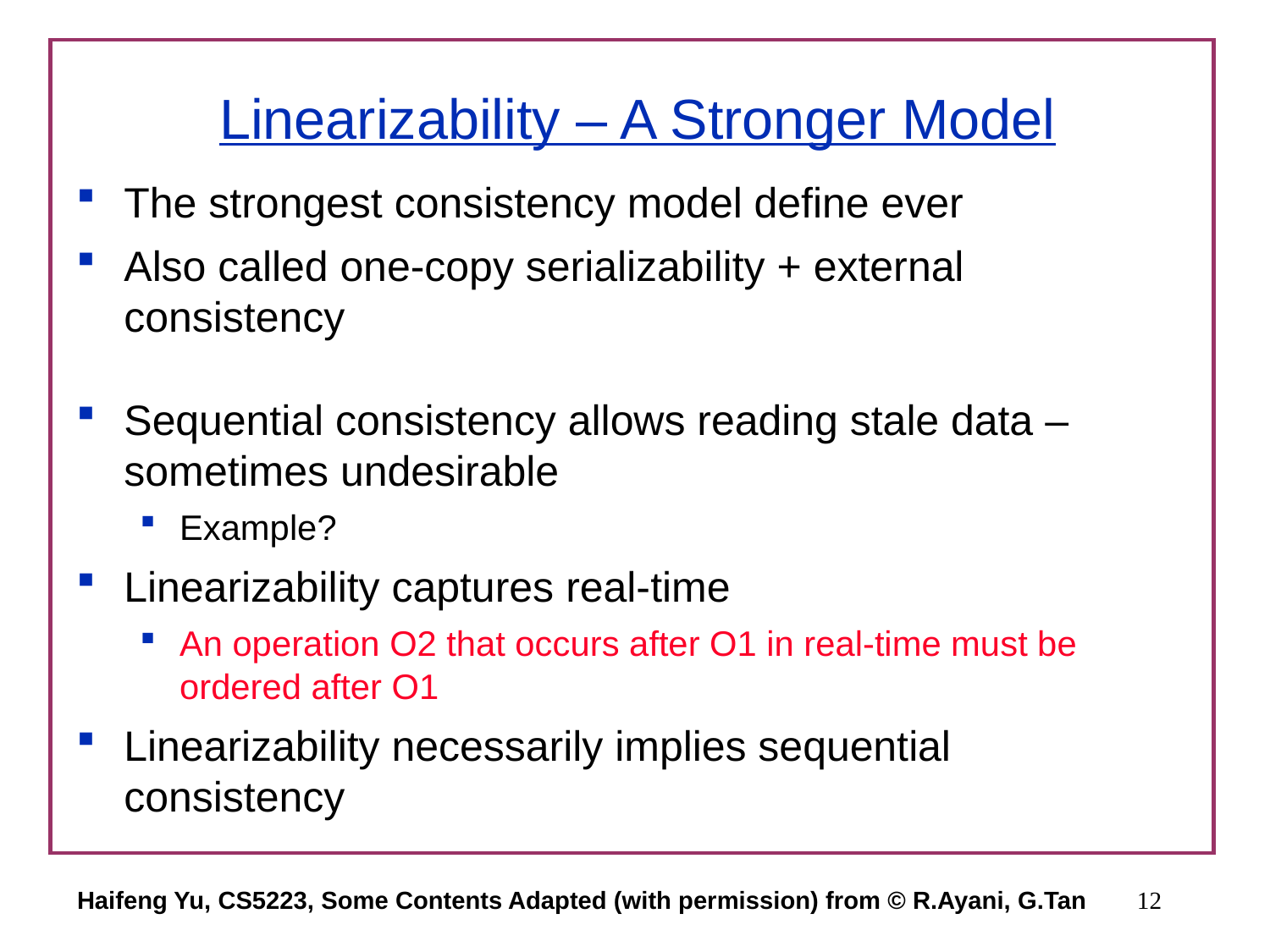

# Linearizability – A Stronger Model
The strongest consistency model define ever
Also called one-copy serializability + external consistency

Sequential consistency allows reading stale data – sometimes undesirable
Example?
Linearizability captures real-time
An operation O2 that occurs after O1 in real-time must be ordered after O1
Linearizability necessarily implies sequential consistency
Haifeng Yu, CS5223, Some Contents Adapted (with permission) from © R.Ayani, G.Tan
12